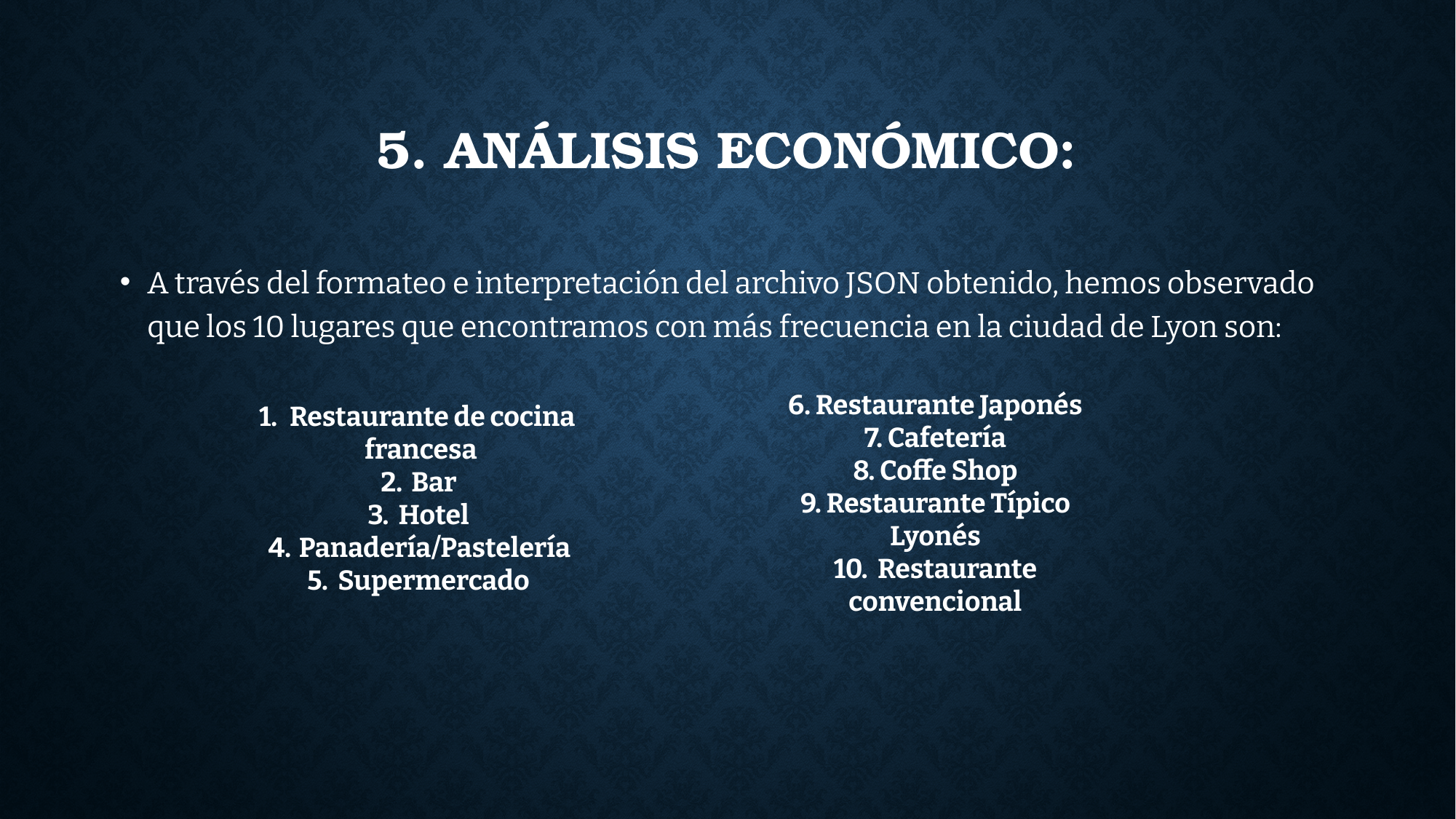

# 5. Análisis económico:
A través del formateo e interpretación del archivo JSON obtenido, hemos observado que los 10 lugares que encontramos con más frecuencia en la ciudad de Lyon son:

6. Restaurante Japonés
7. Cafetería
8. Coffe Shop
9. Restaurante Típico Lyonés
10.  Restaurante convencional

 Restaurante de cocina francesa
 Bar
 Hotel
 Panadería/Pastelería
 Supermercado